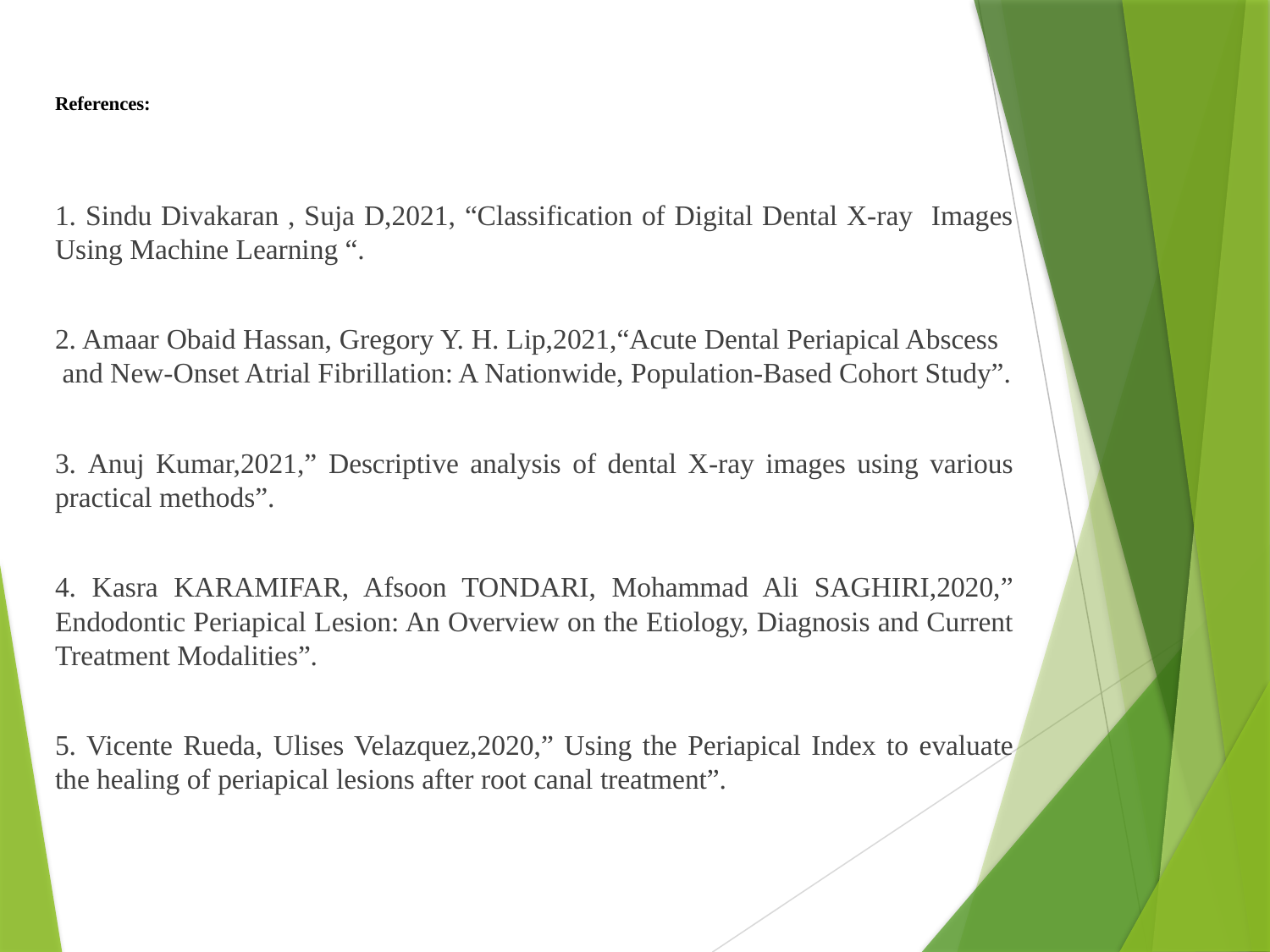

# References:
1. Sindu Divakaran , Suja D,2021, “Classification of Digital Dental X-ray  Images Using Machine Learning “.

2. Amaar Obaid Hassan, Gregory Y. H. Lip,2021,“Acute Dental Periapical Abscess    and New-Onset Atrial Fibrillation: A Nationwide, Population-Based Cohort Study”.

3. Anuj Kumar,2021,” Descriptive analysis of dental X-ray images using various practical methods”.

4. Kasra KARAMIFAR, Afsoon TONDARI, Mohammad Ali SAGHIRI,2020,” Endodontic Periapical Lesion: An Overview on the Etiology, Diagnosis and Current Treatment Modalities”.

5. Vicente Rueda, Ulises Velazquez,2020,” Using the Periapical Index to evaluate the healing of periapical lesions after root canal treatment”.